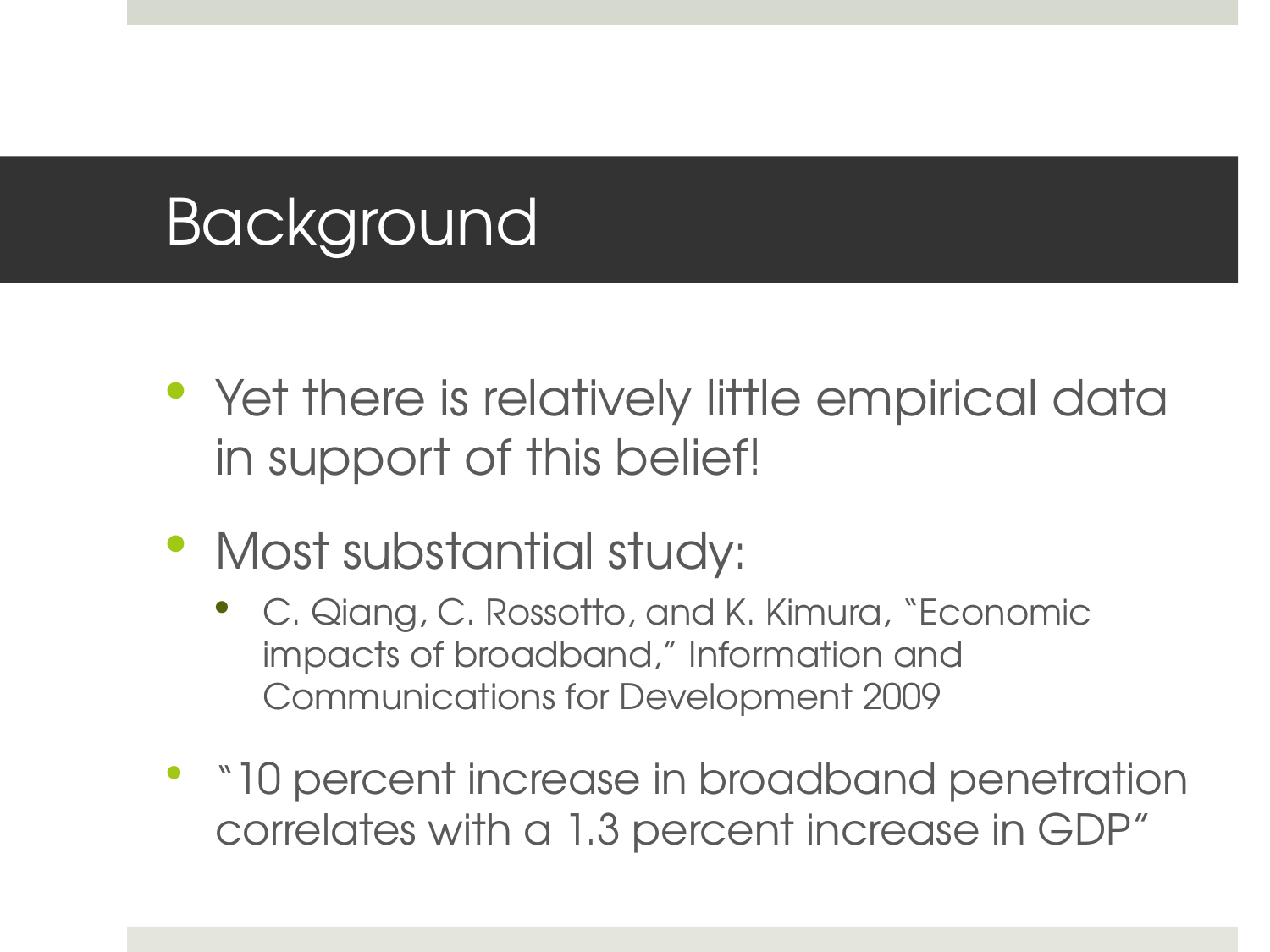

# Background
Yet there is relatively little empirical data in support of this belief!
Most substantial study:
C. Qiang, C. Rossotto, and K. Kimura, “Economic impacts of broadband,” Information and Communications for Development 2009
“10 percent increase in broadband penetration correlates with a 1.3 percent increase in GDP”